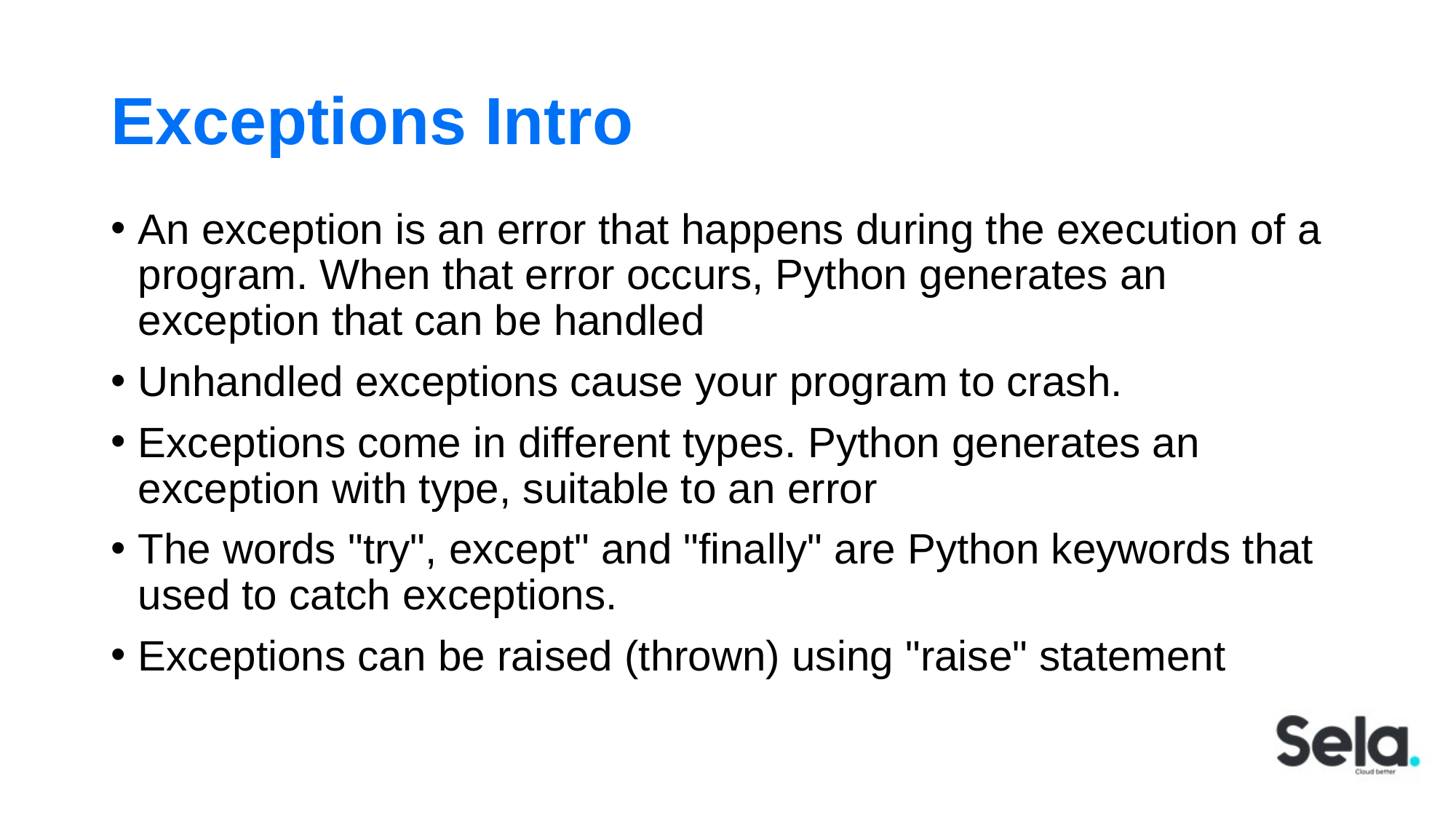

# Exceptions Intro
An exception is an error that happens during the execution of a program. When that error occurs, Python generates an exception that can be handled
Unhandled exceptions cause your program to crash.
Exceptions come in different types. Python generates an exception with type, suitable to an error
The words "try", except" and "finally" are Python keywords that used to catch exceptions.
Exceptions can be raised (thrown) using "raise" statement